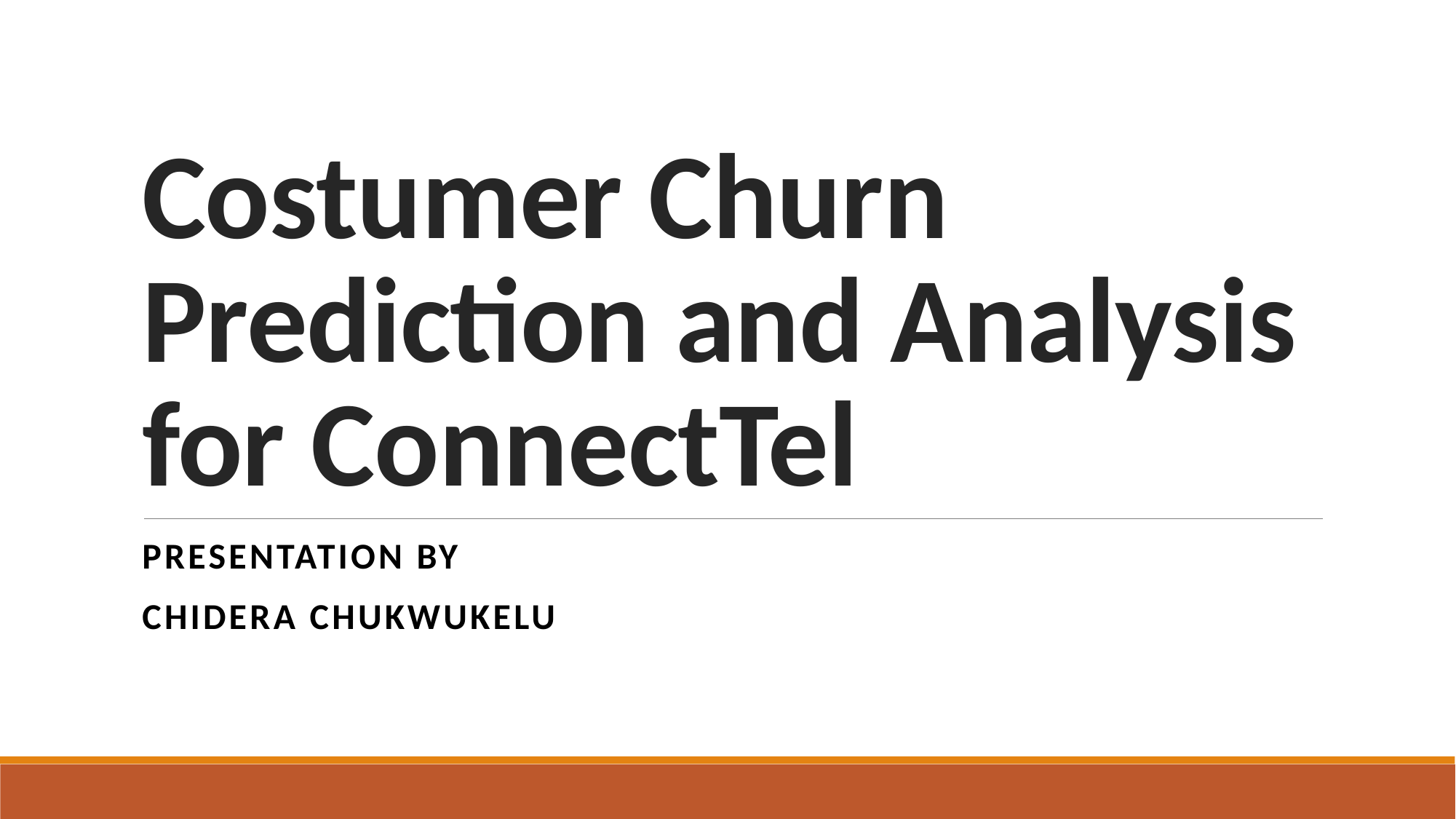

# Costumer Churn Prediction and Analysis for ConnectTel
PRESENTATION BY
cHidera chukwukelu